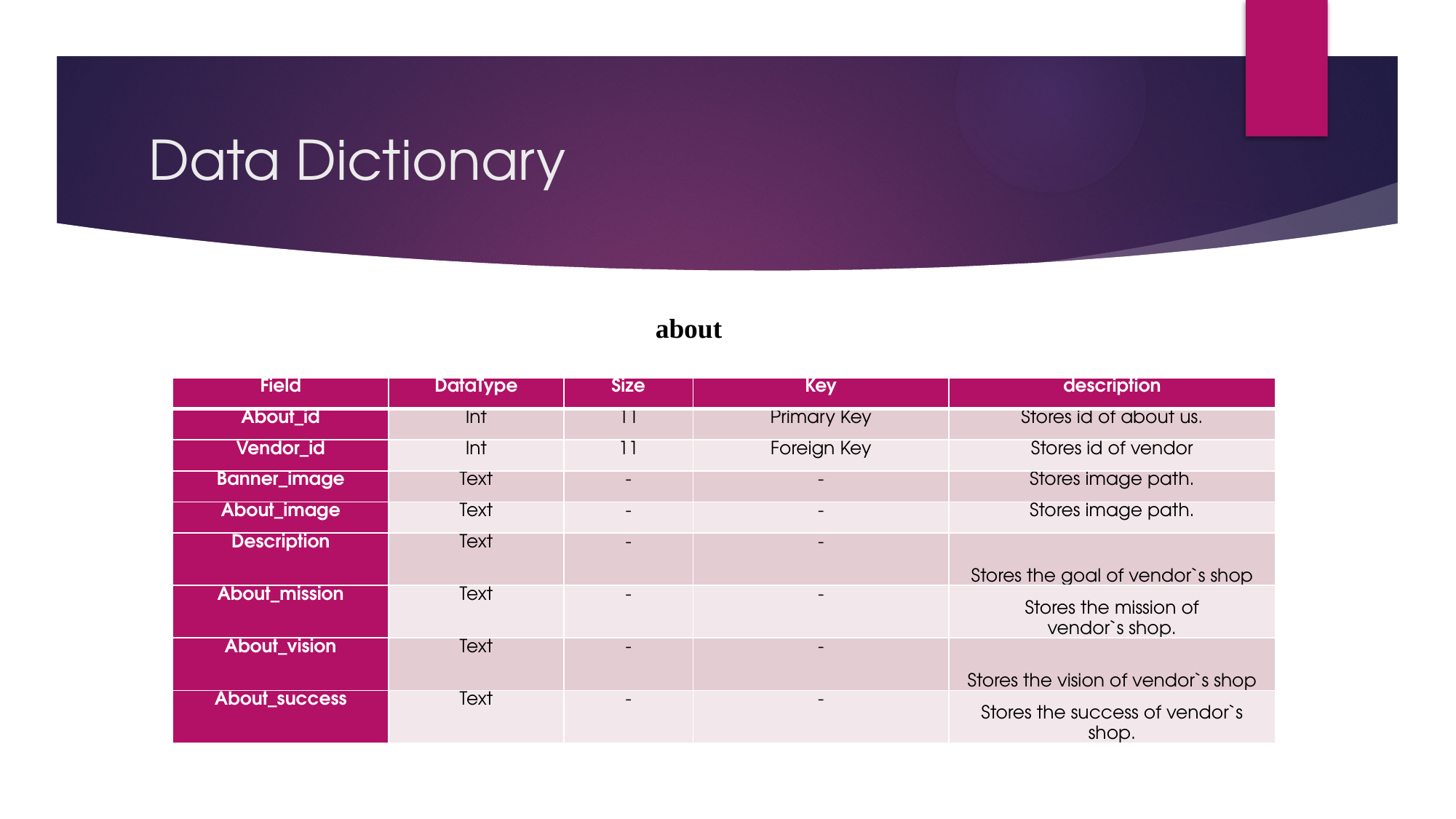

# Data Dictionary
about

| Field | DataType | Size | Key | description |
| --- | --- | --- | --- | --- |
| About\_id | Int | 11 | Primary Key | Stores id of about us. |
| Vendor\_id | Int | 11 | Foreign Key | Stores id of vendor |
| Banner\_image | Text | - | - | Stores image path. |
| About\_image | Text | - | - | Stores image path. |
| Description | Text | - | - | Stores the goal of vendor`s shop |
| About\_mission | Text | - | - | Stores the mission of vendor`s shop. |
| About\_vision | Text | - | - | Stores the vision of vendor`s shop |
| About\_success | Text | - | - | Stores the success of vendor`s shop. |